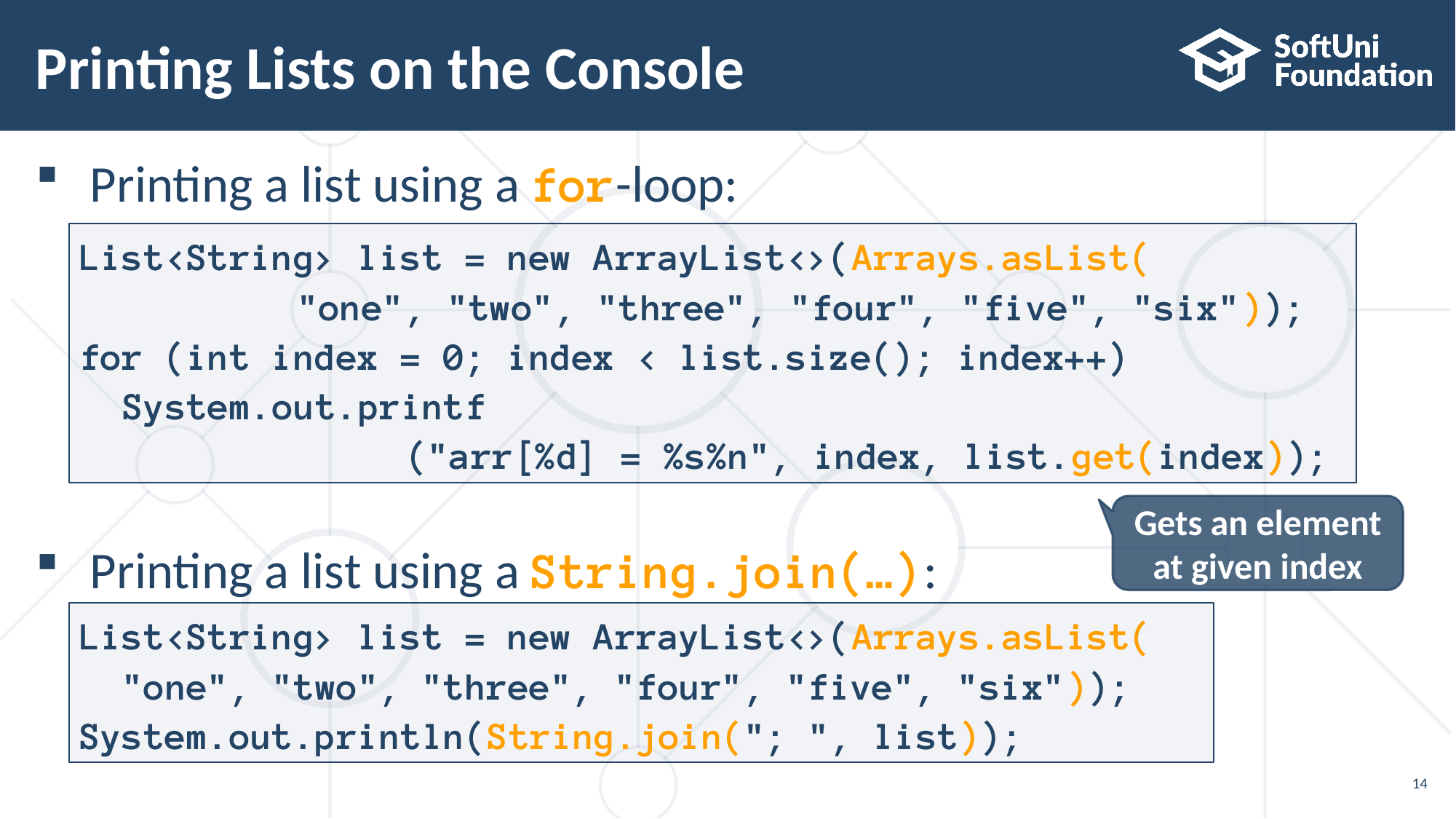

# Printing Lists on the Console
Printing a list using a for-loop:

Printing a list using a String.join(…):
List<String> list = new ArrayList<>(Arrays.asList(
  		"one", "two", "three", "four", "five", "six"));
for (int index = 0; index < list.size(); index++)
  System.out.printf
			("arr[%d] = %s%n", index, list.get(index));
Gets an element at given index
List<String> list = new ArrayList<>(Arrays.asList(
  "one", "two", "three", "four", "five", "six"));
System.out.println(String.join("; ", list));
14